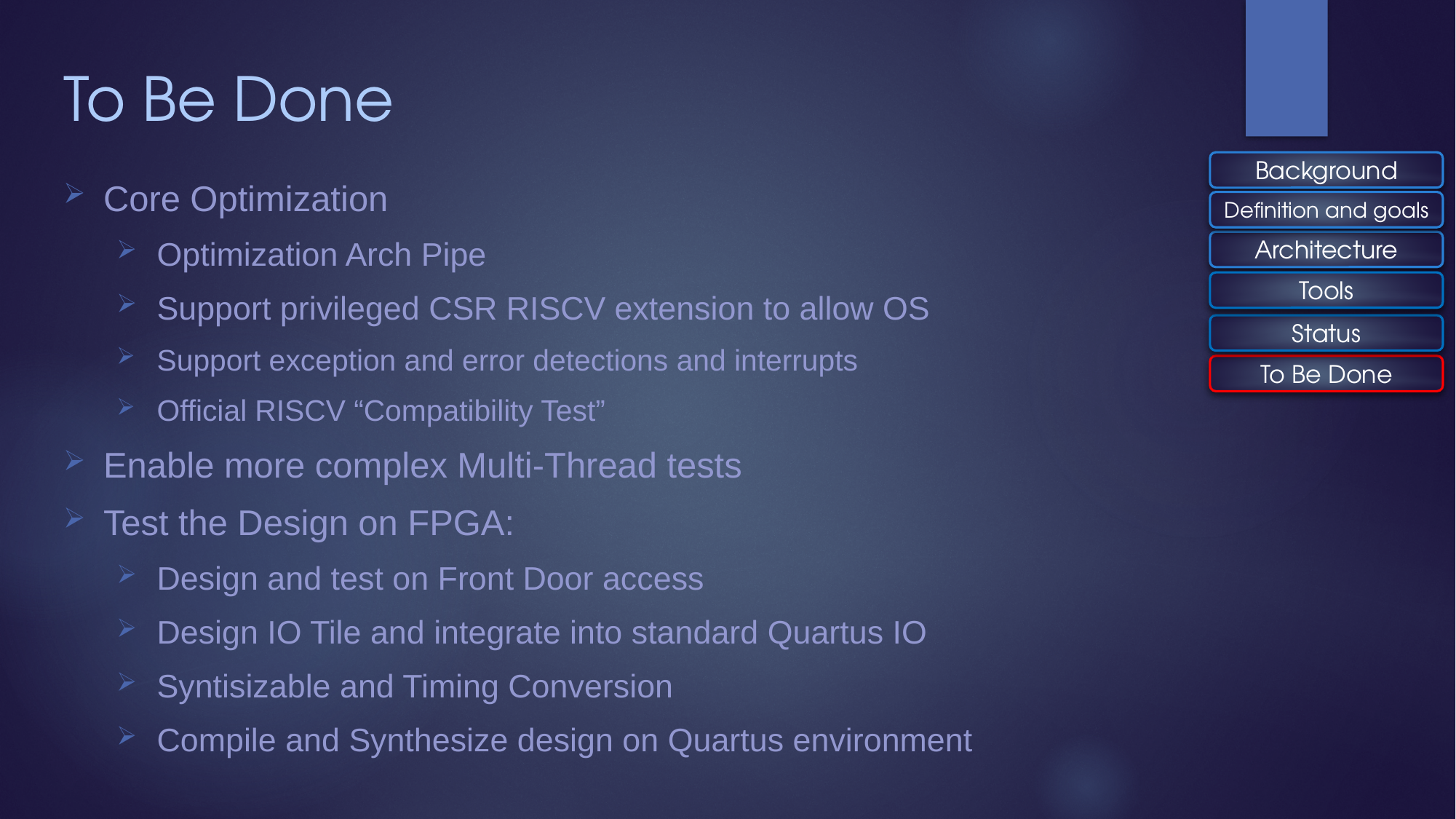

# To Be Done
Background
Core Optimization
Optimization Arch Pipe
Support privileged CSR RISCV extension to allow OS
Support exception and error detections and interrupts
Official RISCV “Compatibility Test”
Enable more complex Multi-Thread tests
Test the Design on FPGA:
Design and test on Front Door access
Design IO Tile and integrate into standard Quartus IO
Syntisizable and Timing Conversion
Compile and Synthesize design on Quartus environment
Definition and goals
Architecture
Tools
Status
To Be Done